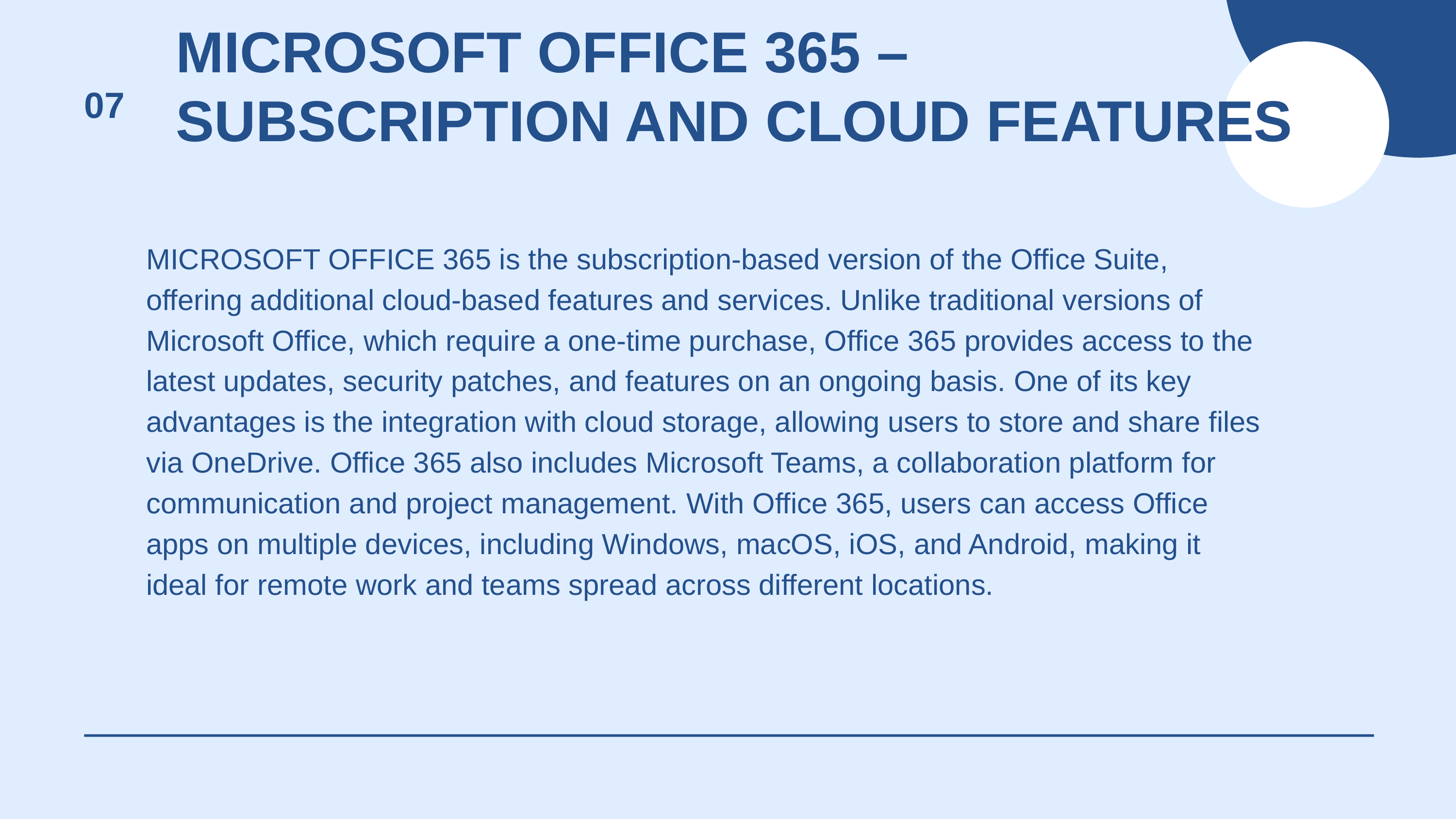

MICROSOFT OFFICE 365 – SUBSCRIPTION AND CLOUD FEATURES

07
MICROSOFT OFFICE 365 is the subscription-based version of the Office Suite, offering additional cloud-based features and services. Unlike traditional versions of Microsoft Office, which require a one-time purchase, Office 365 provides access to the latest updates, security patches, and features on an ongoing basis. One of its key advantages is the integration with cloud storage, allowing users to store and share files via OneDrive. Office 365 also includes Microsoft Teams, a collaboration platform for communication and project management. With Office 365, users can access Office apps on multiple devices, including Windows, macOS, iOS, and Android, making it ideal for remote work and teams spread across different locations.